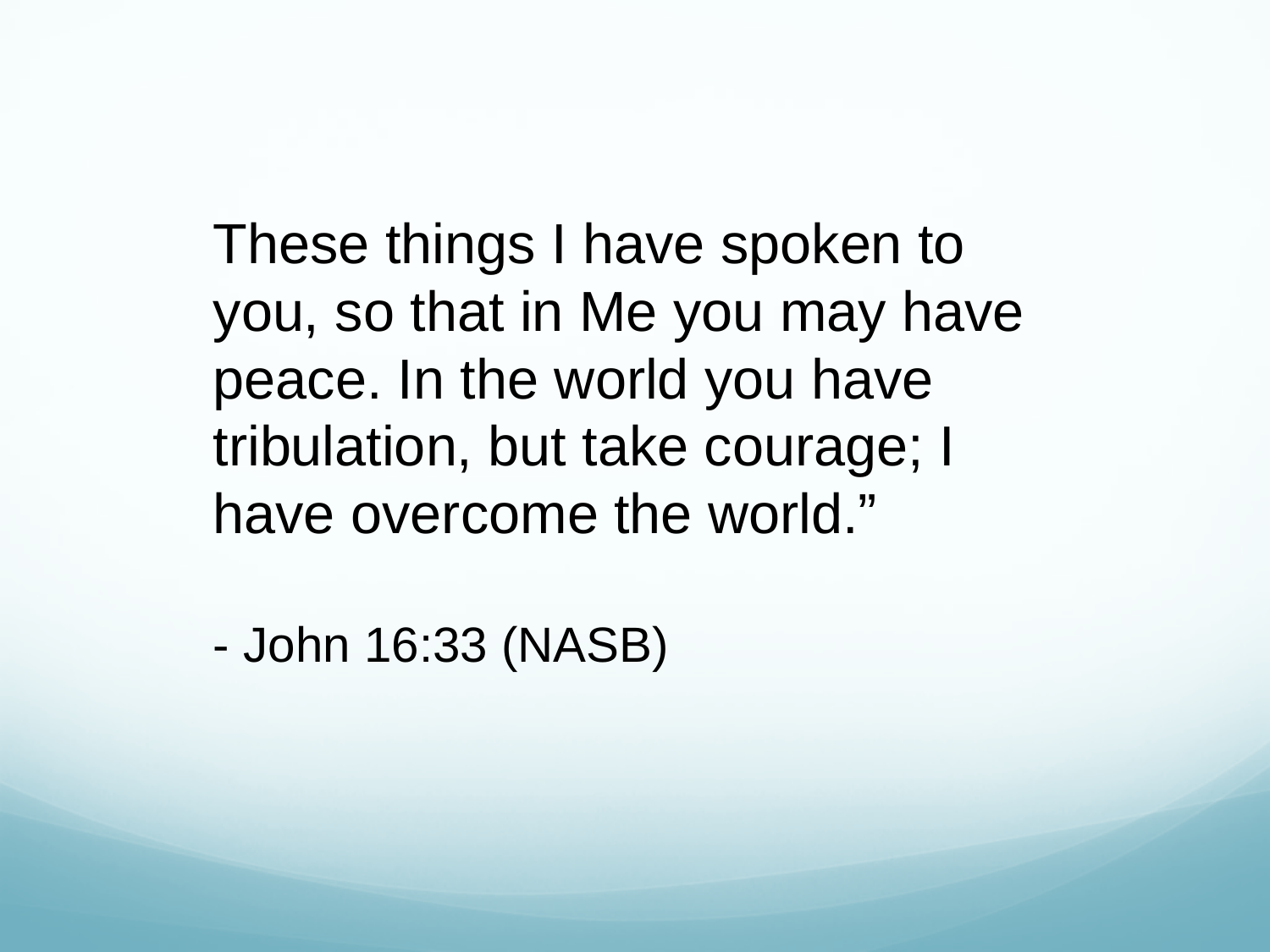

These things I have spoken to you, so that in Me you may have peace. In the world you have tribulation, but take courage; I have overcome the world.”

- John 16:33 (NASB)